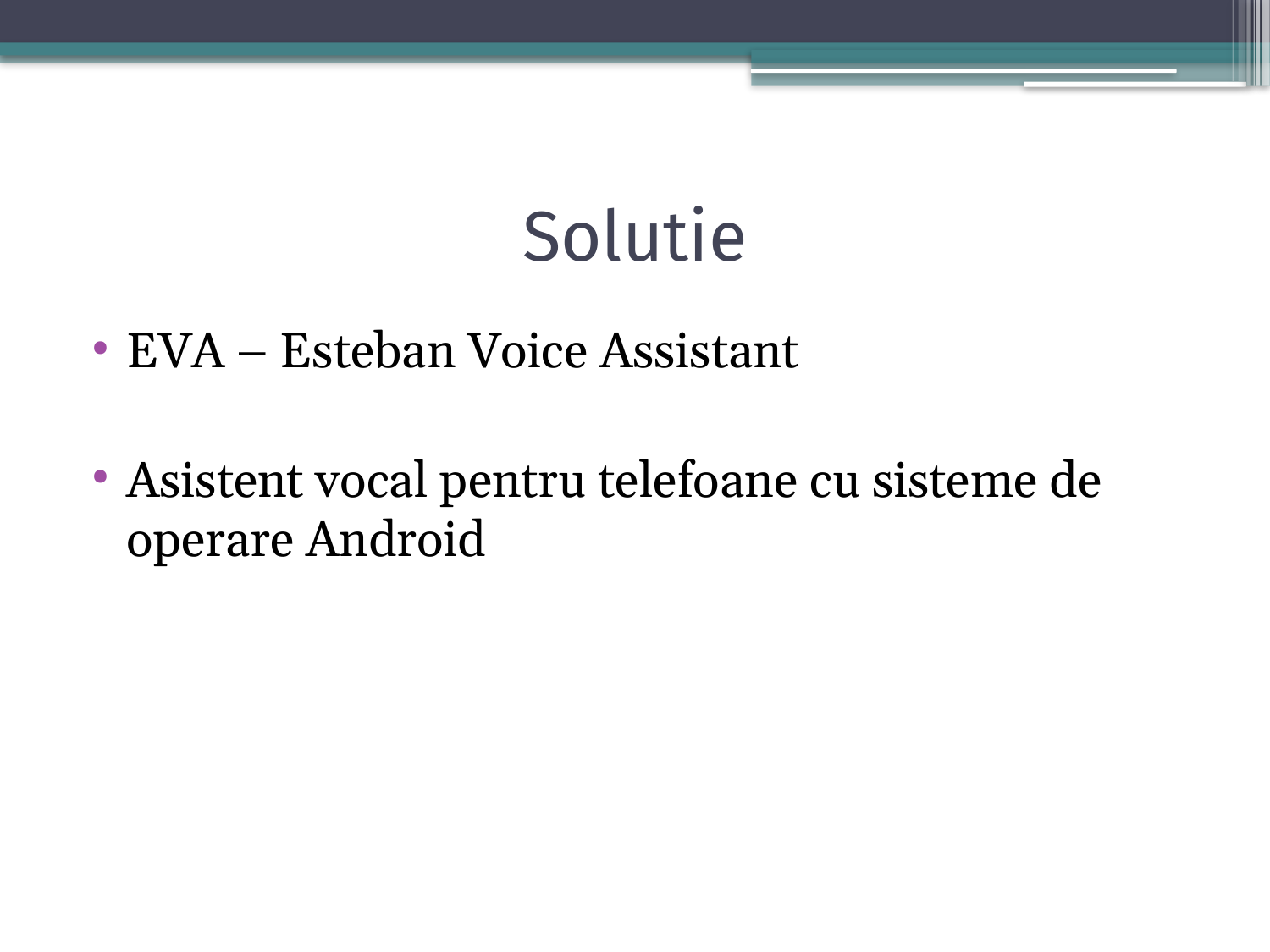

# Solutie
EVA – Esteban Voice Assistant

Asistent vocal pentru telefoane cu sisteme de operare Android